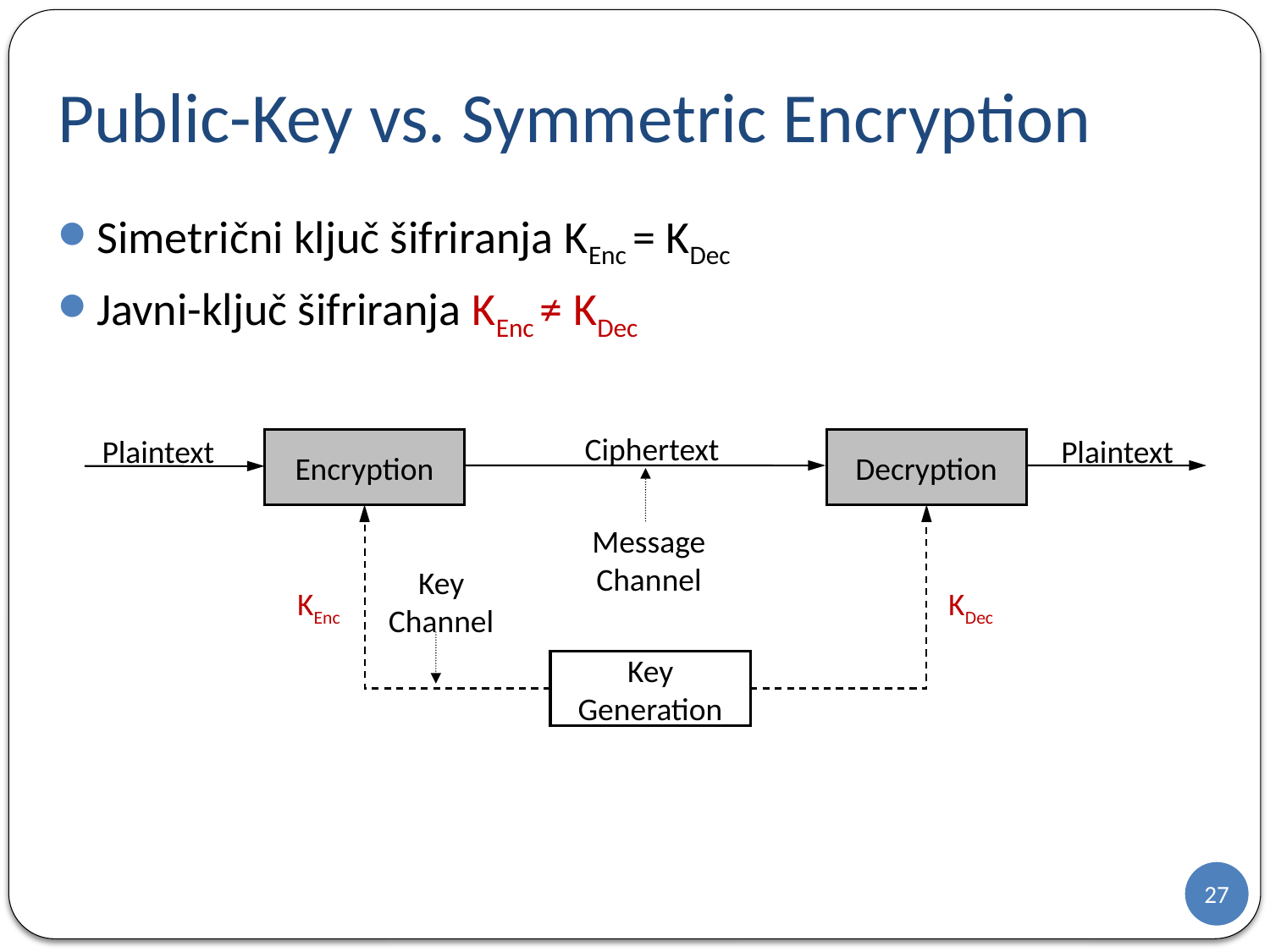

# Public-Key vs. Symmetric Encryption
Simetrični ključ šifriranja KEnc = KDec
Javni-ključ šifriranja KEnc ≠ KDec

Ciphertext
Plaintext
Plaintext
Encryption
Decryption

Message
Channel
Key
Channel
KEnc
KDec

Key Generation
27